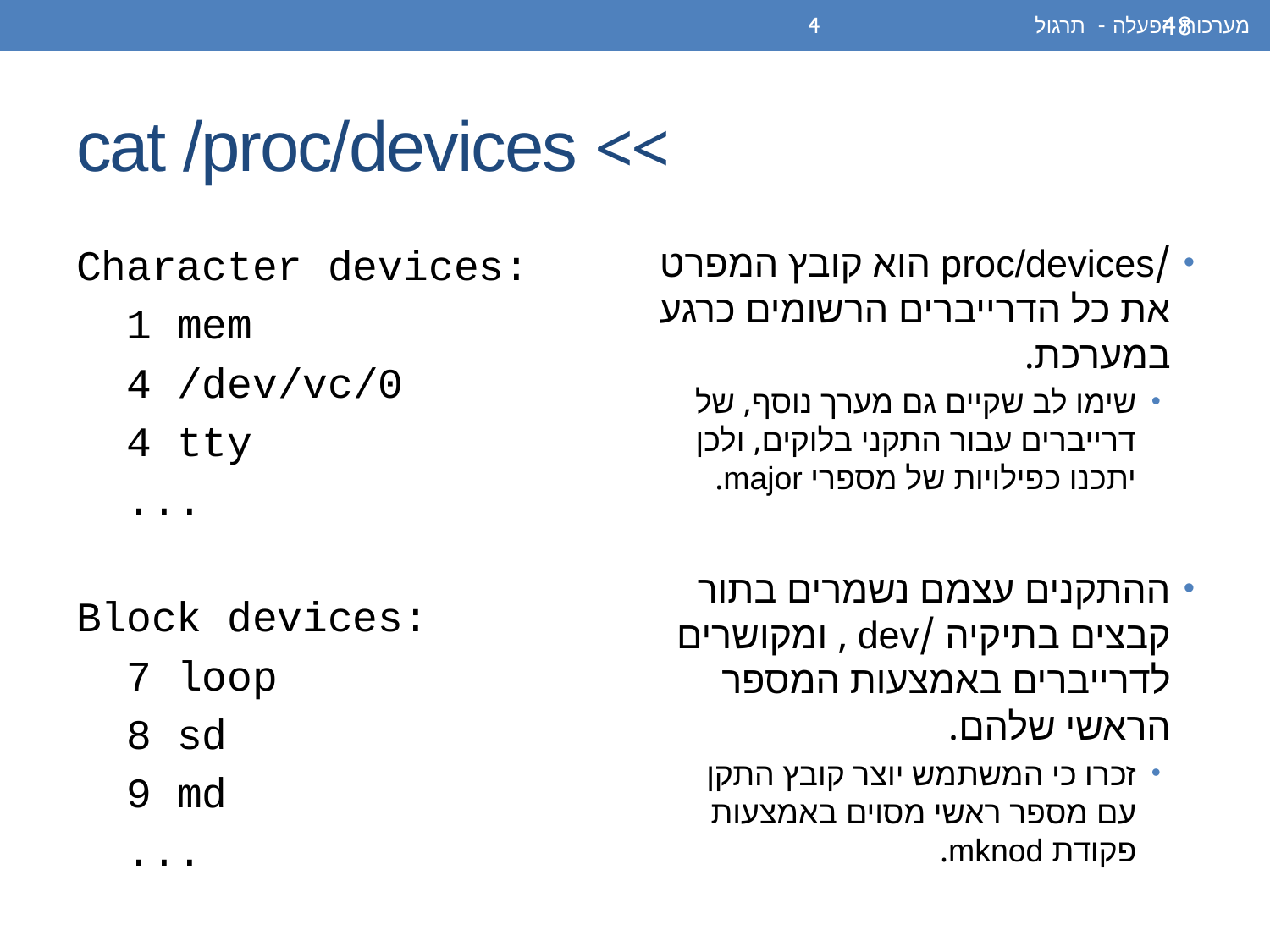

מערכות הפעלה - תרגול 4
48
# >> cat /proc/devices
Character devices:
  1 mem
  4 /dev/vc/0
  4 tty
  ...

Block devices:
  7 loop
  8 sd
  9 md
  ...
/proc/devices הוא קובץ המפרט את כל הדרייברים הרשומים כרגע במערכת.
שימו לב שקיים גם מערך נוסף, של דרייברים עבור התקני בלוקים, ולכן יתכנו כפילויות של מספרי major.

ההתקנים עצמם נשמרים בתור קבצים בתיקיה /dev , ומקושרים לדרייברים באמצעות המספר הראשי שלהם.
זכרו כי המשתמש יוצר קובץ התקן עם מספר ראשי מסוים באמצעות פקודת mknod.